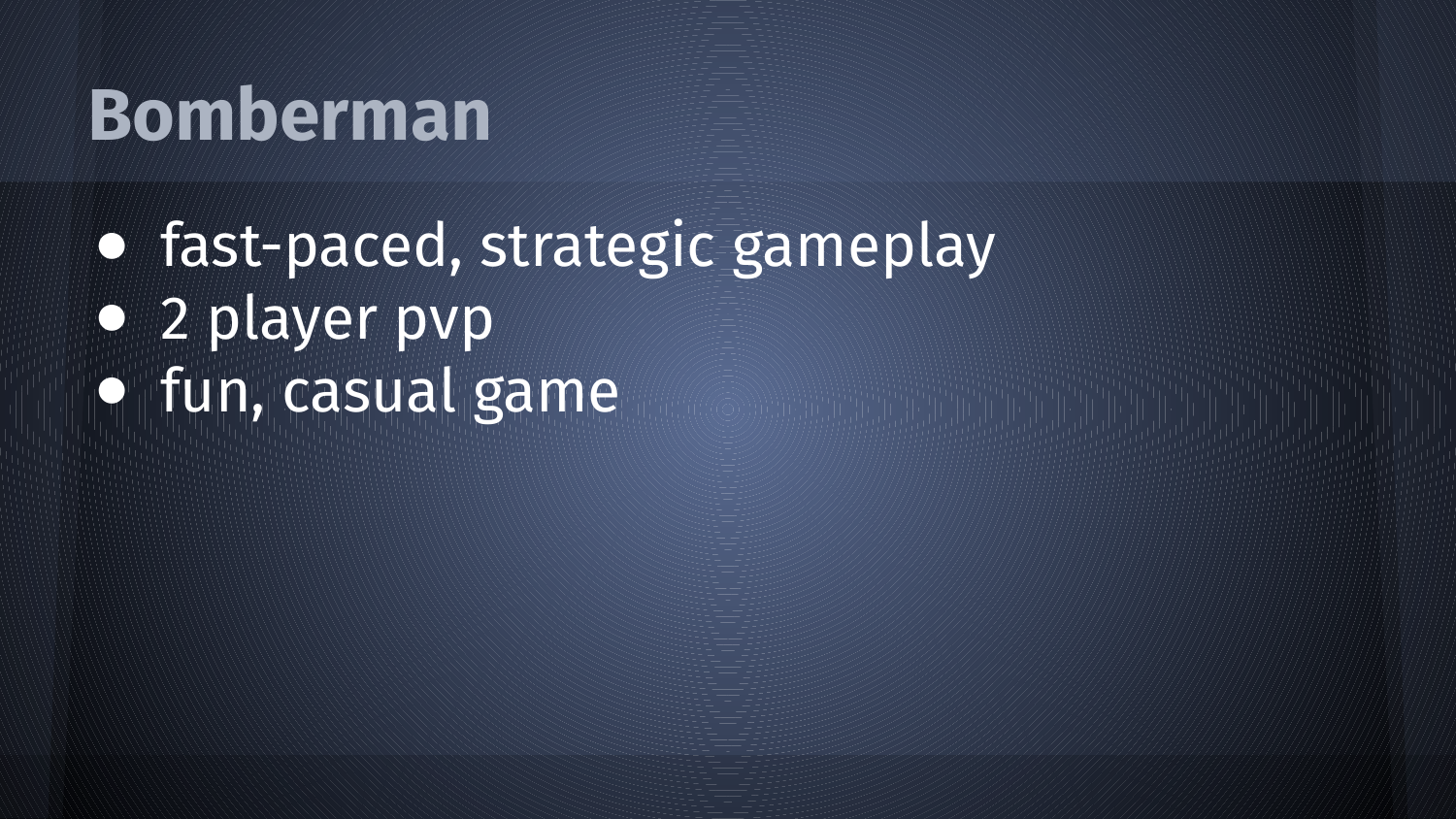

# Bomberman
fast-paced, strategic gameplay
2 player pvp
fun, casual game